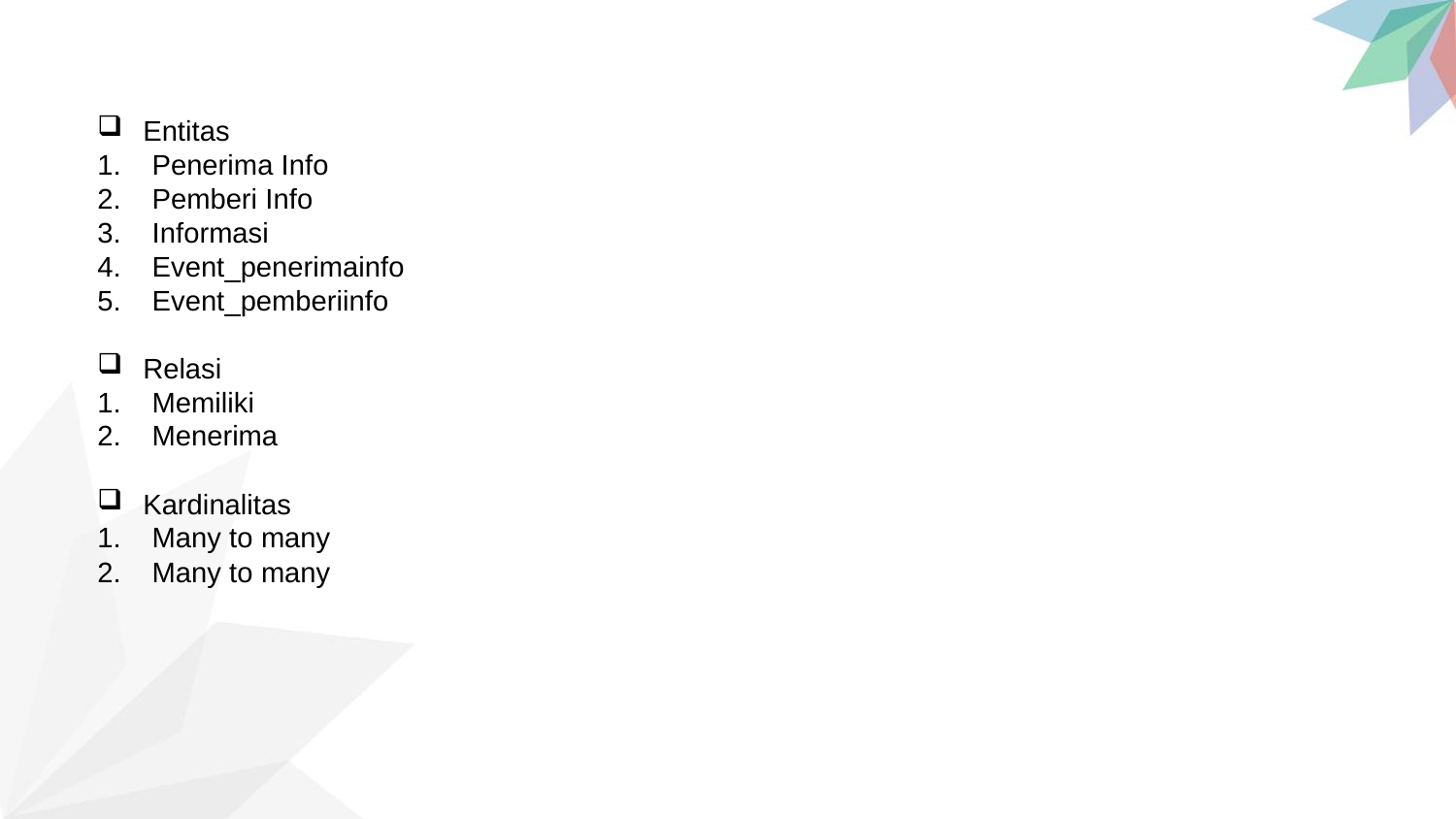

Entitas
Penerima Info
Pemberi Info
Informasi
Event_penerimainfo
Event_pemberiinfo

Relasi
Memiliki
Menerima

Kardinalitas
Many to many
Many to many